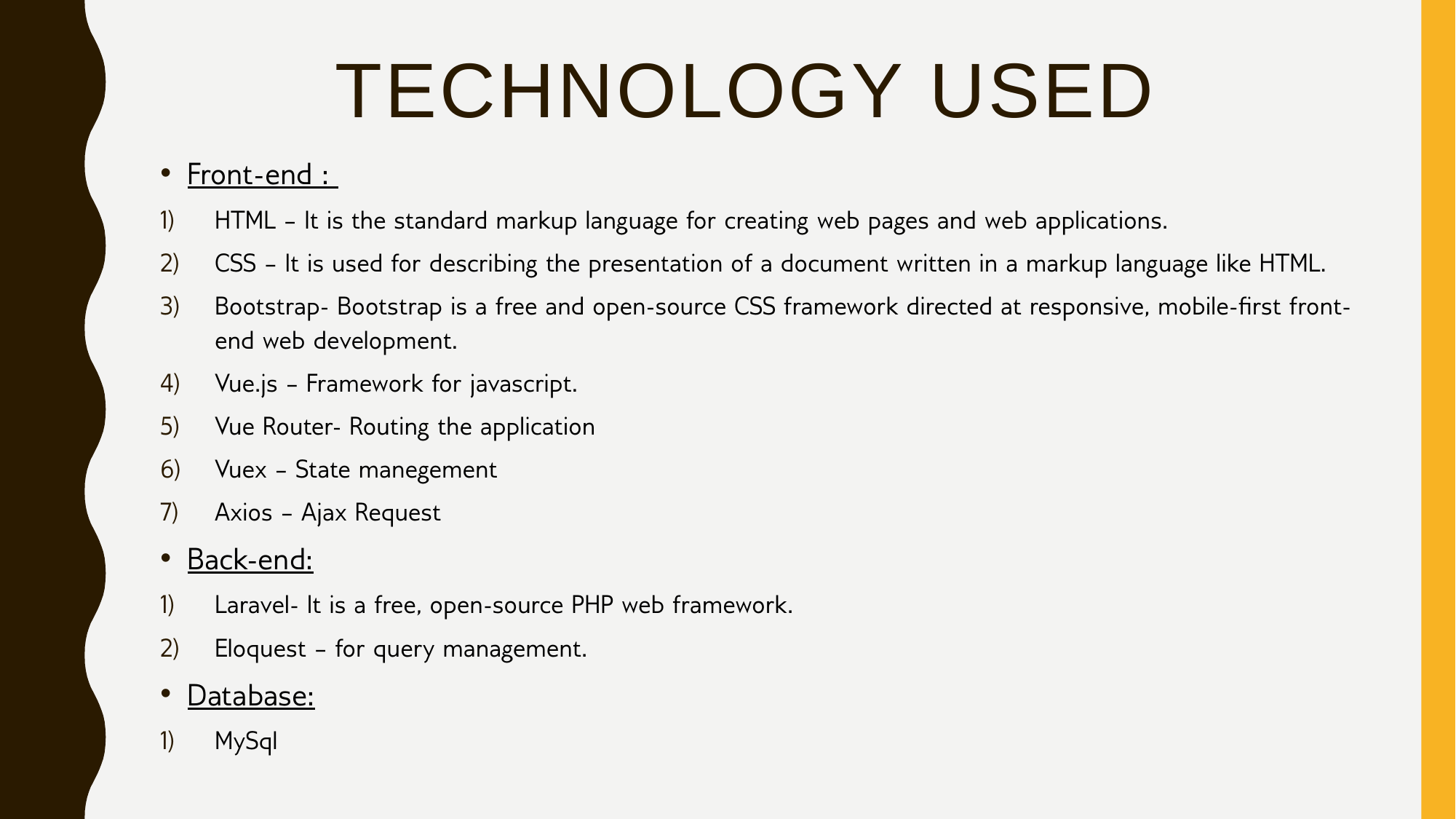

# Technology used
Front-end :
HTML – It is the standard markup language for creating web pages and web applications.
CSS – It is used for describing the presentation of a document written in a markup language like HTML.
Bootstrap- Bootstrap is a free and open-source CSS framework directed at responsive, mobile-first front-end web development.
Vue.js – Framework for javascript.
Vue Router- Routing the application
Vuex – State manegement
Axios – Ajax Request
Back-end:
Laravel- It is a free, open-source PHP web framework.
Eloquest – for query management.
Database:
MySql